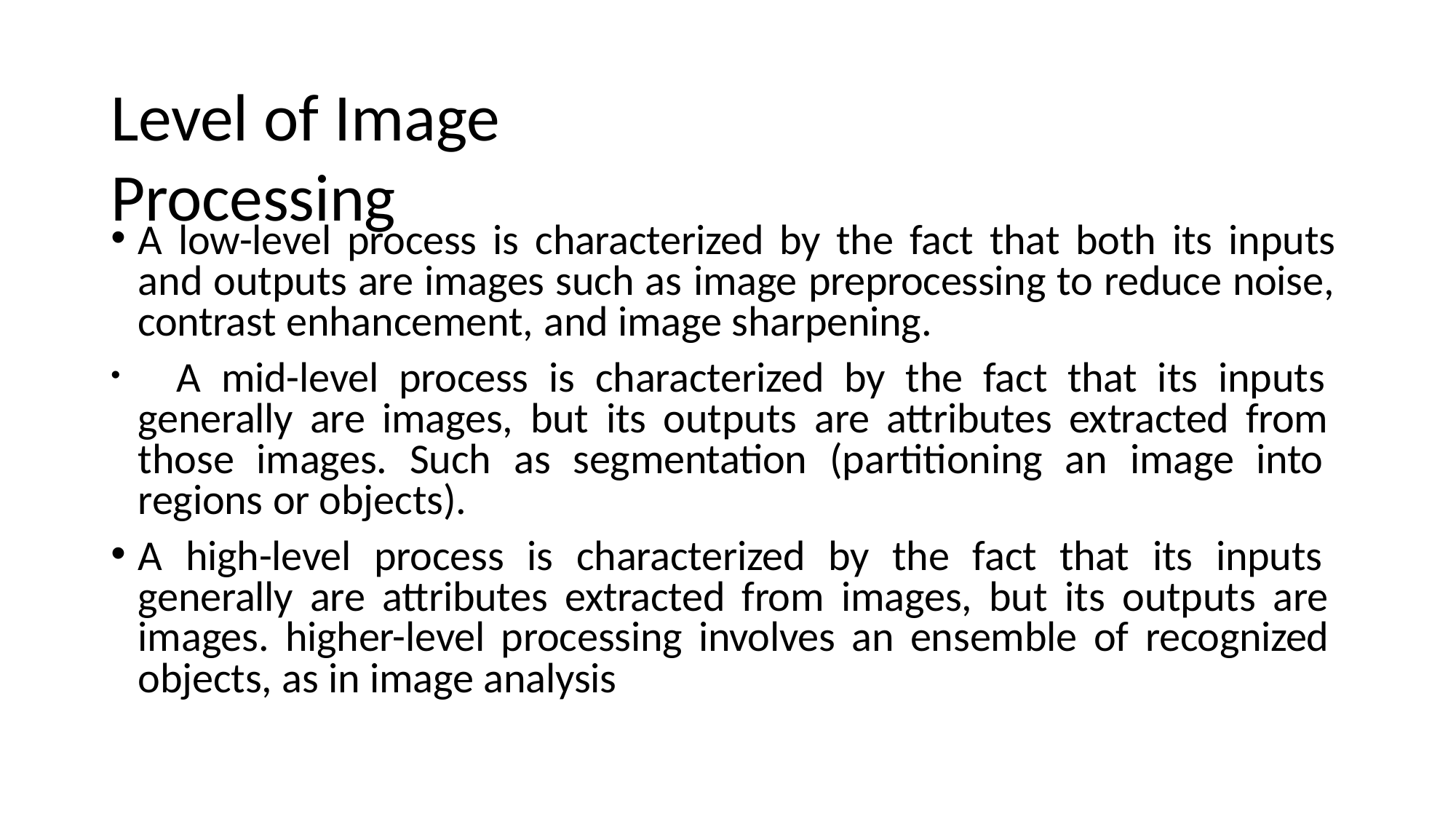

# Level of Image Processing
A low-level process is characterized by the fact that both its inputs  and outputs are images such as image preprocessing to reduce noise,  contrast enhancement, and image sharpening.
	A mid-level process is characterized by the fact that its inputs  generally are images, but its outputs are attributes extracted from  those images. Such as segmentation (partitioning an image into  regions or objects).
A high-level process is characterized by the fact that its inputs  generally are attributes extracted from images, but its outputs are  images. higher-level processing involves an ensemble of recognized  objects, as in image analysis